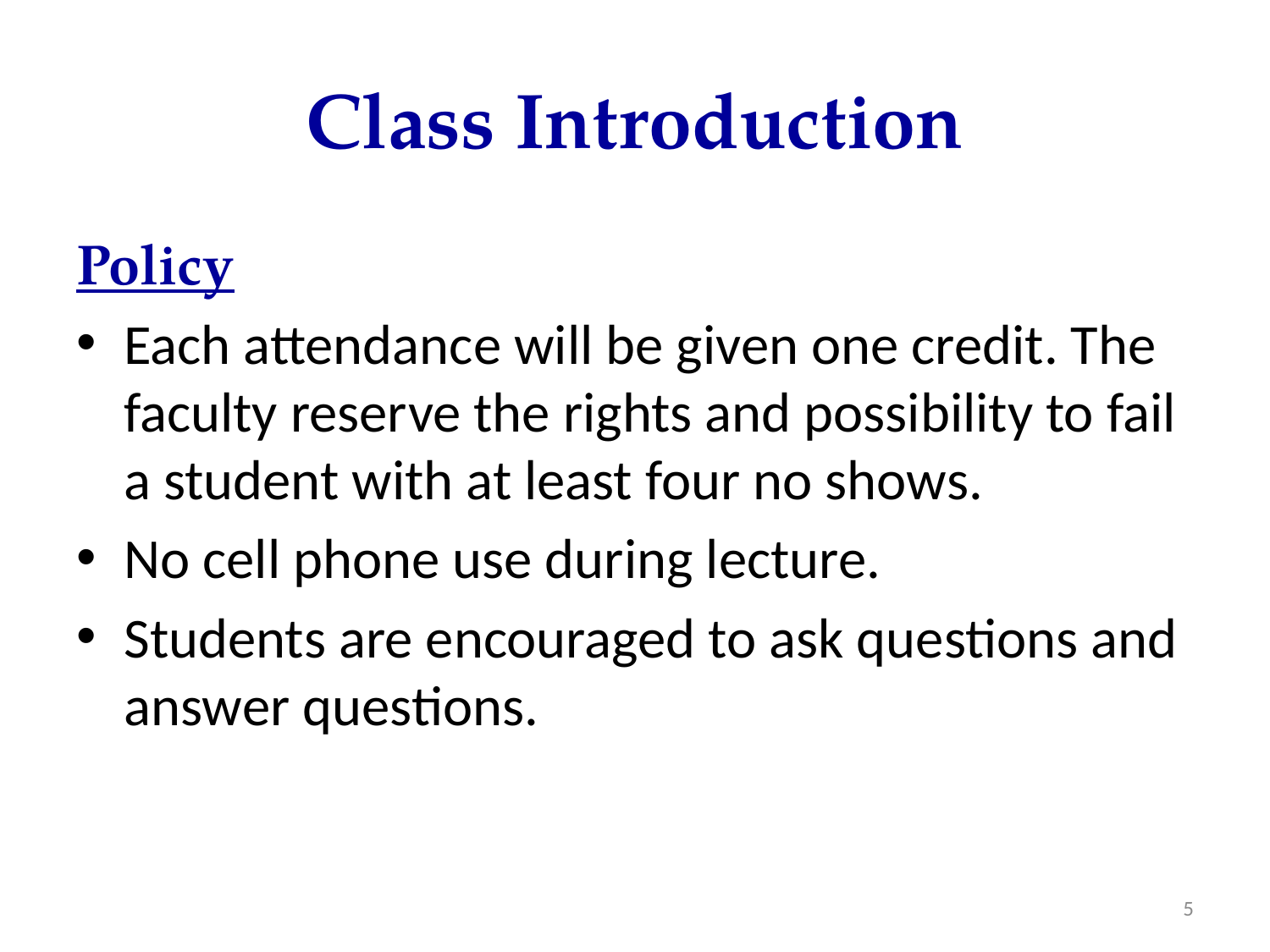

# Class Introduction
Policy
Each attendance will be given one credit. The faculty reserve the rights and possibility to fail a student with at least four no shows.
No cell phone use during lecture.
Students are encouraged to ask questions and answer questions.
5